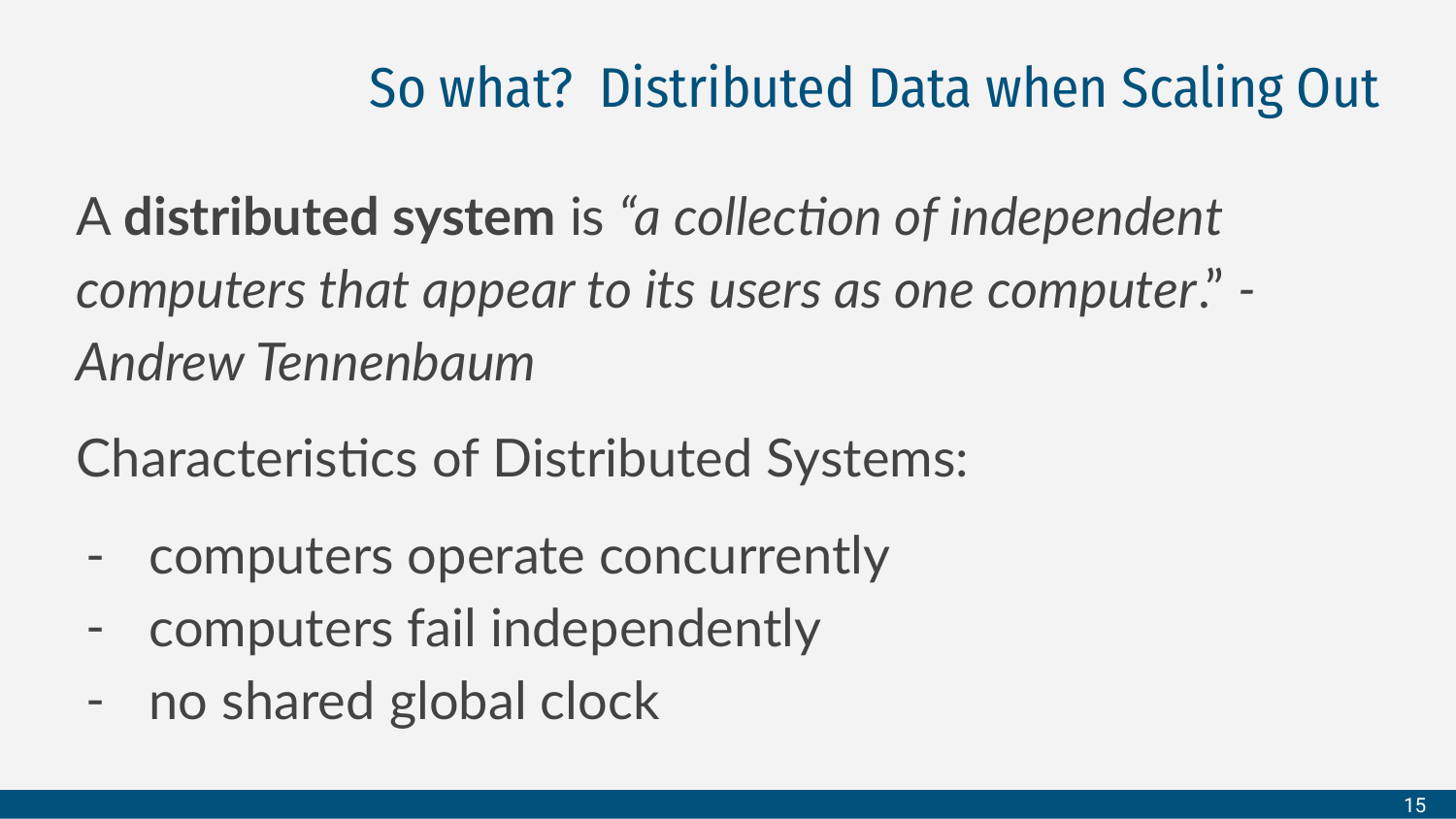

# So what?  Distributed Data when Scaling Out
A distributed system is “a collection of independent computers that appear to its users as one computer.” -Andrew Tennenbaum
Characteristics of Distributed Systems:
computers operate concurrently
computers fail independently
no shared global clock
15